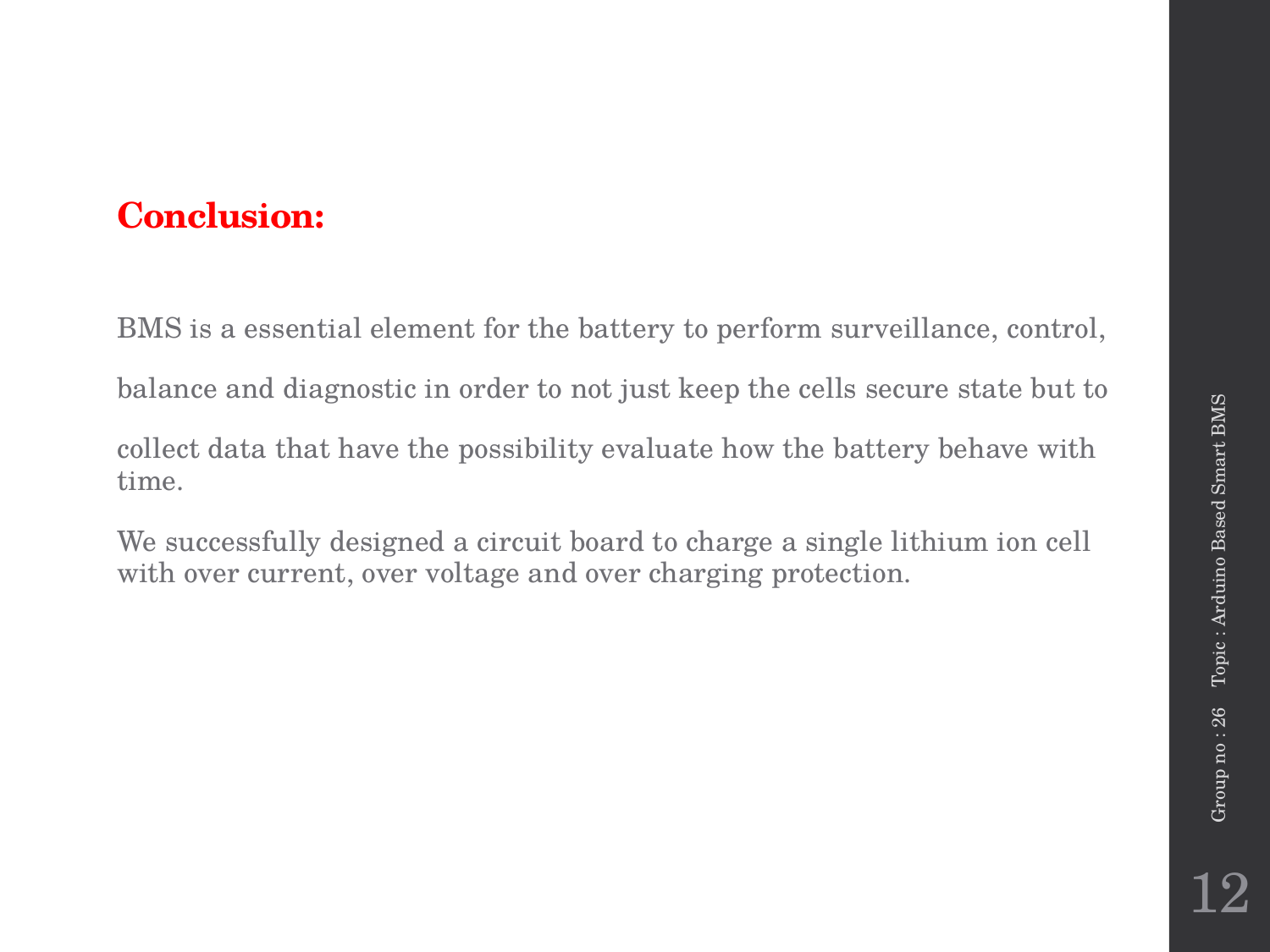

# Conclusion:
BMS is a essential element for the battery to perform surveillance, control,
balance and diagnostic in order to not just keep the cells secure state but to
collect data that have the possibility evaluate how the battery behave with time.
We successfully designed a circuit board to charge a single lithium ion cell with over current, over voltage and over charging protection.
Group no : 26    Topic : Arduino Based Smart BMS
12